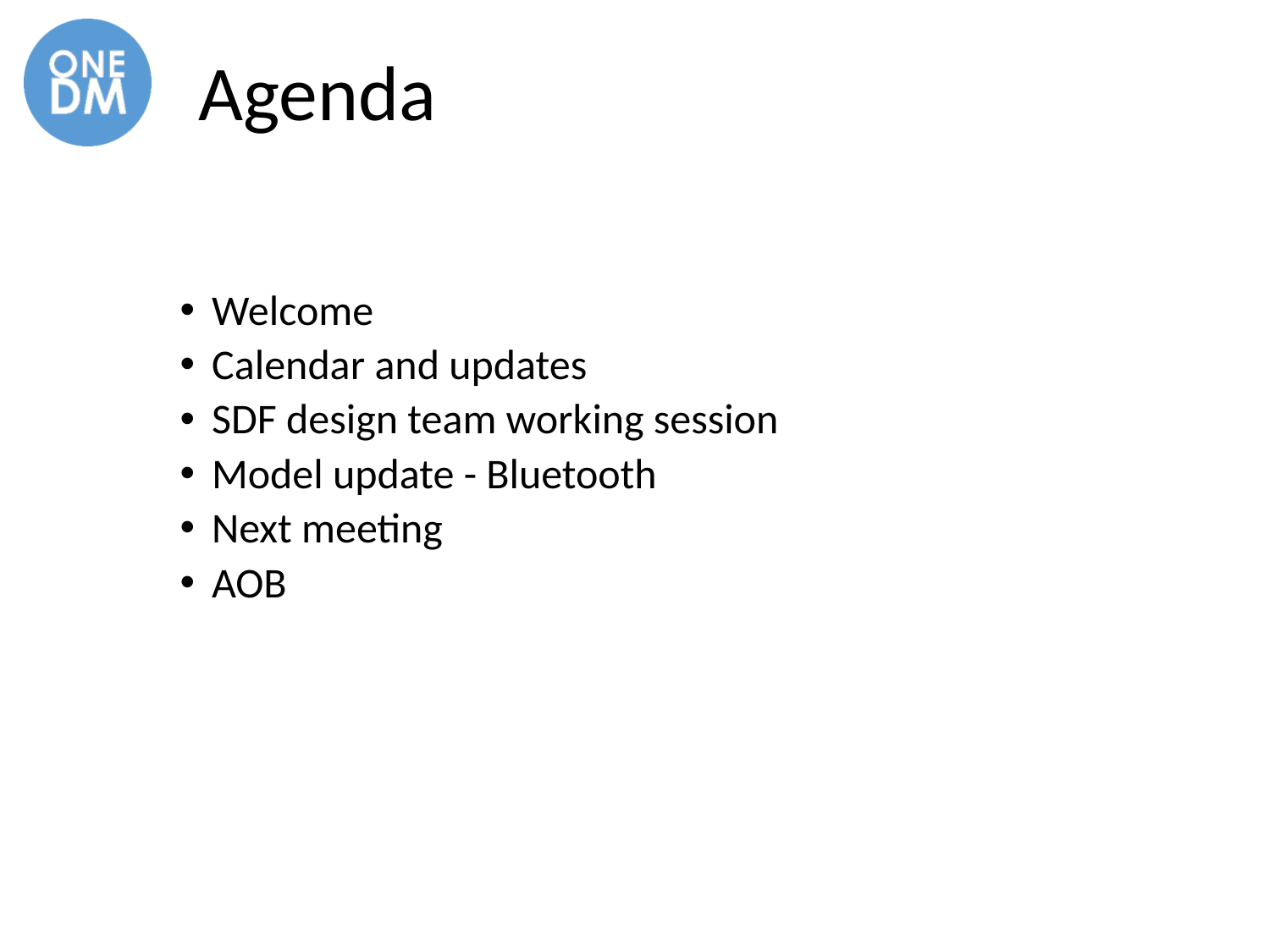

# Agenda
Welcome
Calendar and updates
SDF design team working session
Model update - Bluetooth
Next meeting
AOB